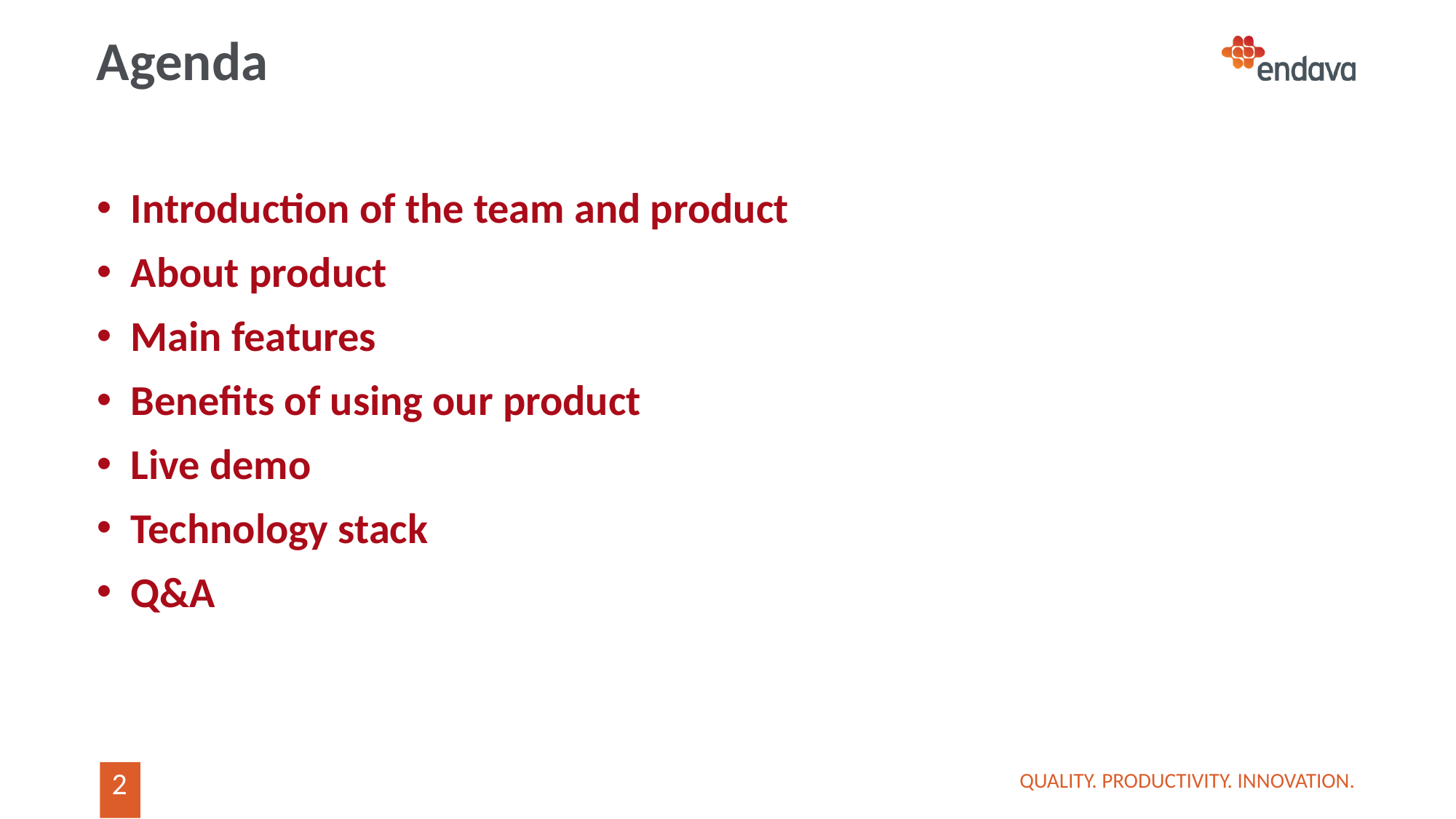

# Agenda
Introduction of the team and product
About product
Main features
Benefits of using our product
Live demo
Technology stack
Q&A

QUALITY. PRODUCTIVITY. INNOVATION.